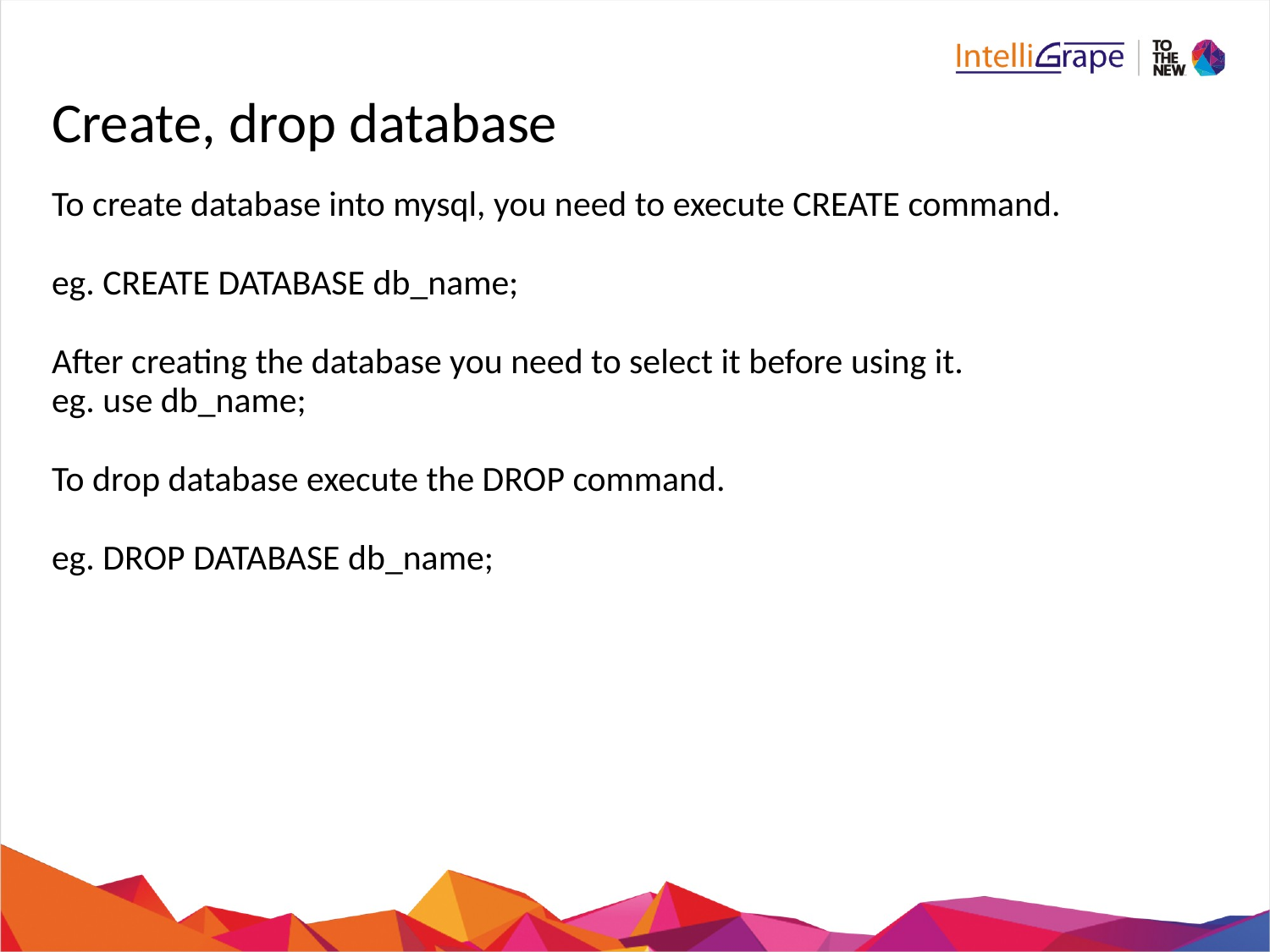

# Create, drop database
To create database into mysql, you need to execute CREATE command.

eg. CREATE DATABASE db_name;

After creating the database you need to select it before using it.
eg. use db_name;

To drop database execute the DROP command.

eg. DROP DATABASE db_name;